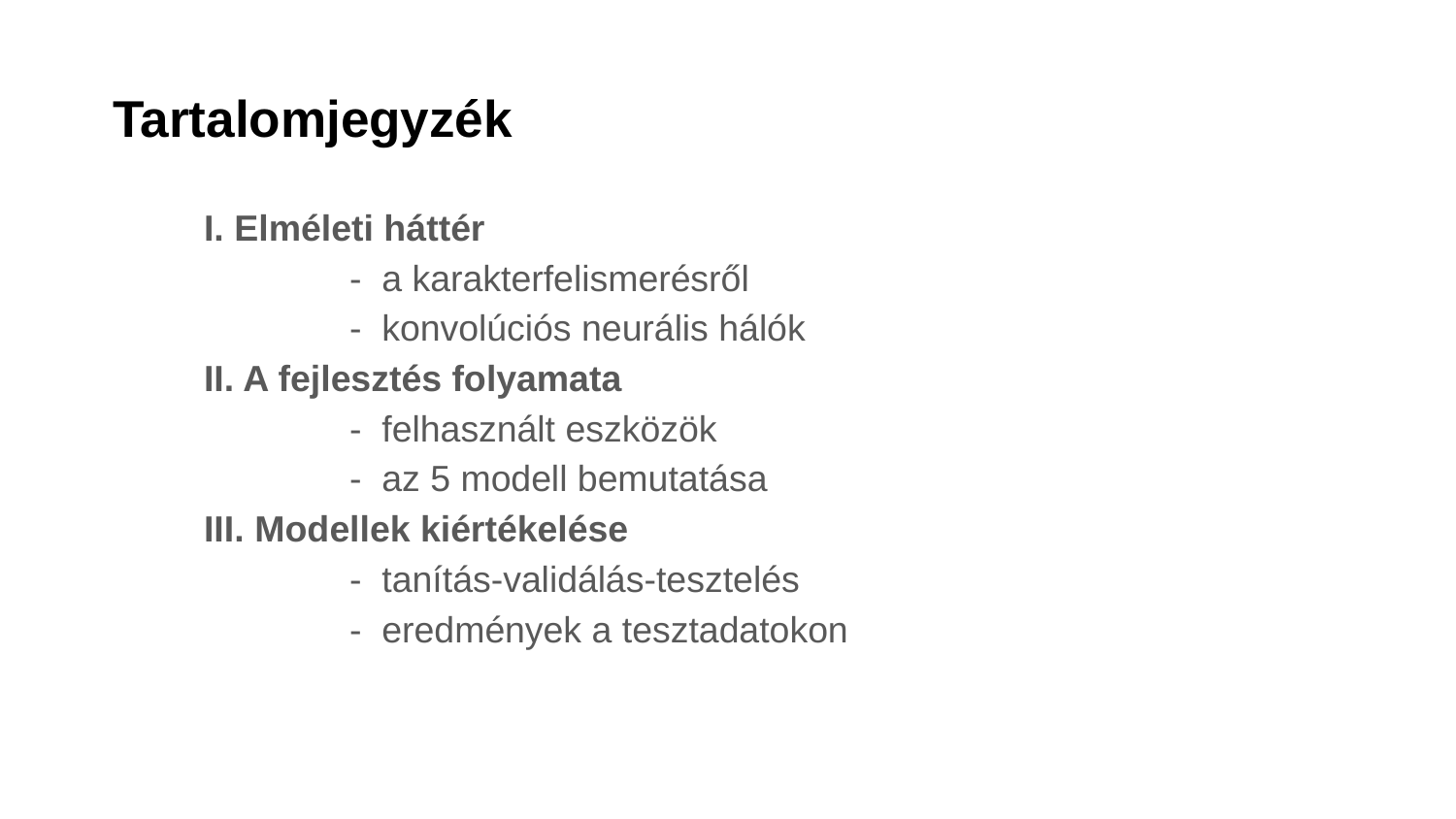

# Tartalomjegyzék
I. Elméleti háttér
	-  a karakterfelismerésről
	-  konvolúciós neurális hálók
II. A fejlesztés folyamata
	-  felhasznált eszközök
	-  az 5 modell bemutatása
III. Modellek kiértékelése
	-  tanítás-validálás-tesztelés
	-  eredmények a tesztadatokon